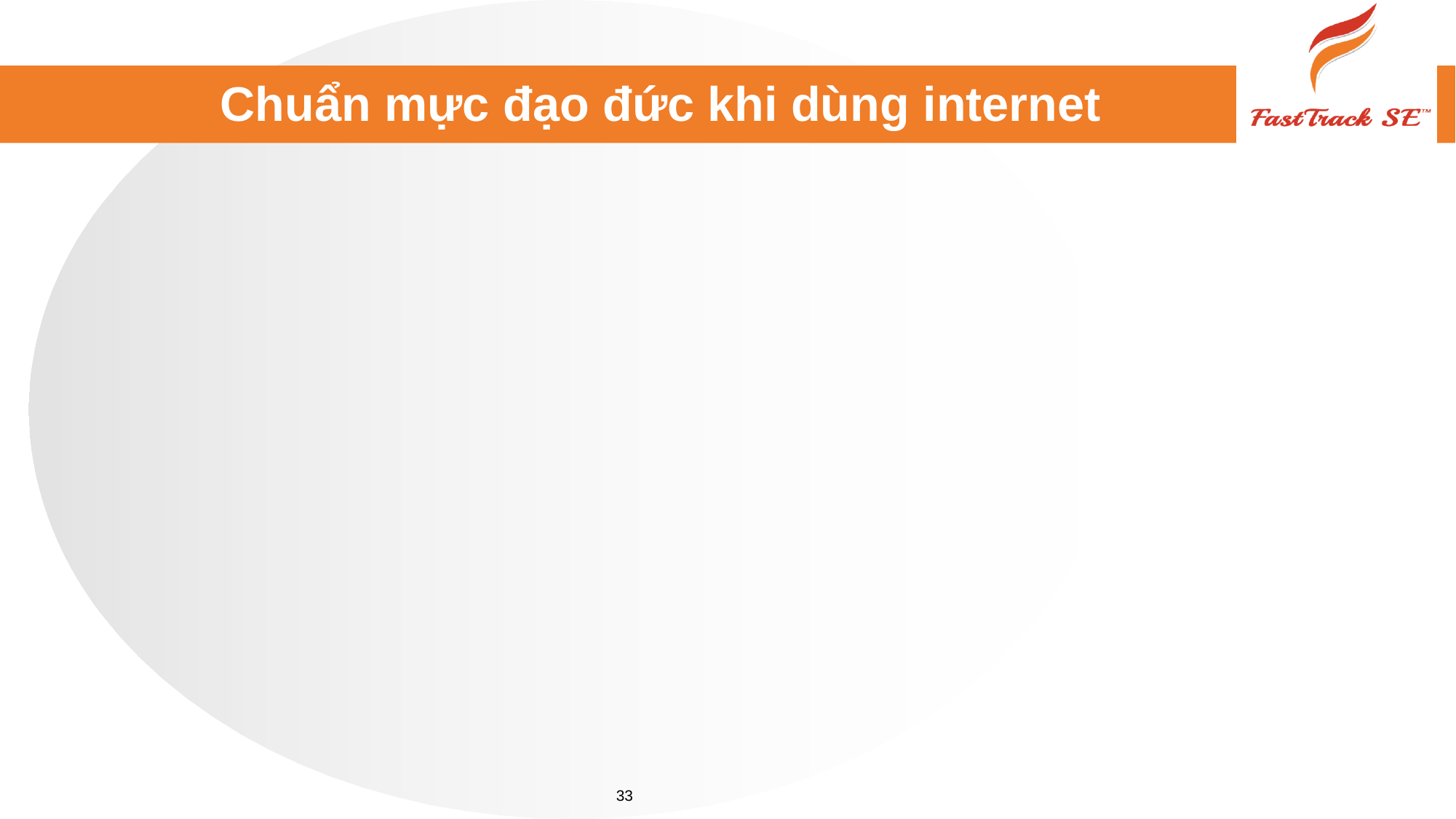

# Chuẩn mực đạo đức khi dùng internet

33